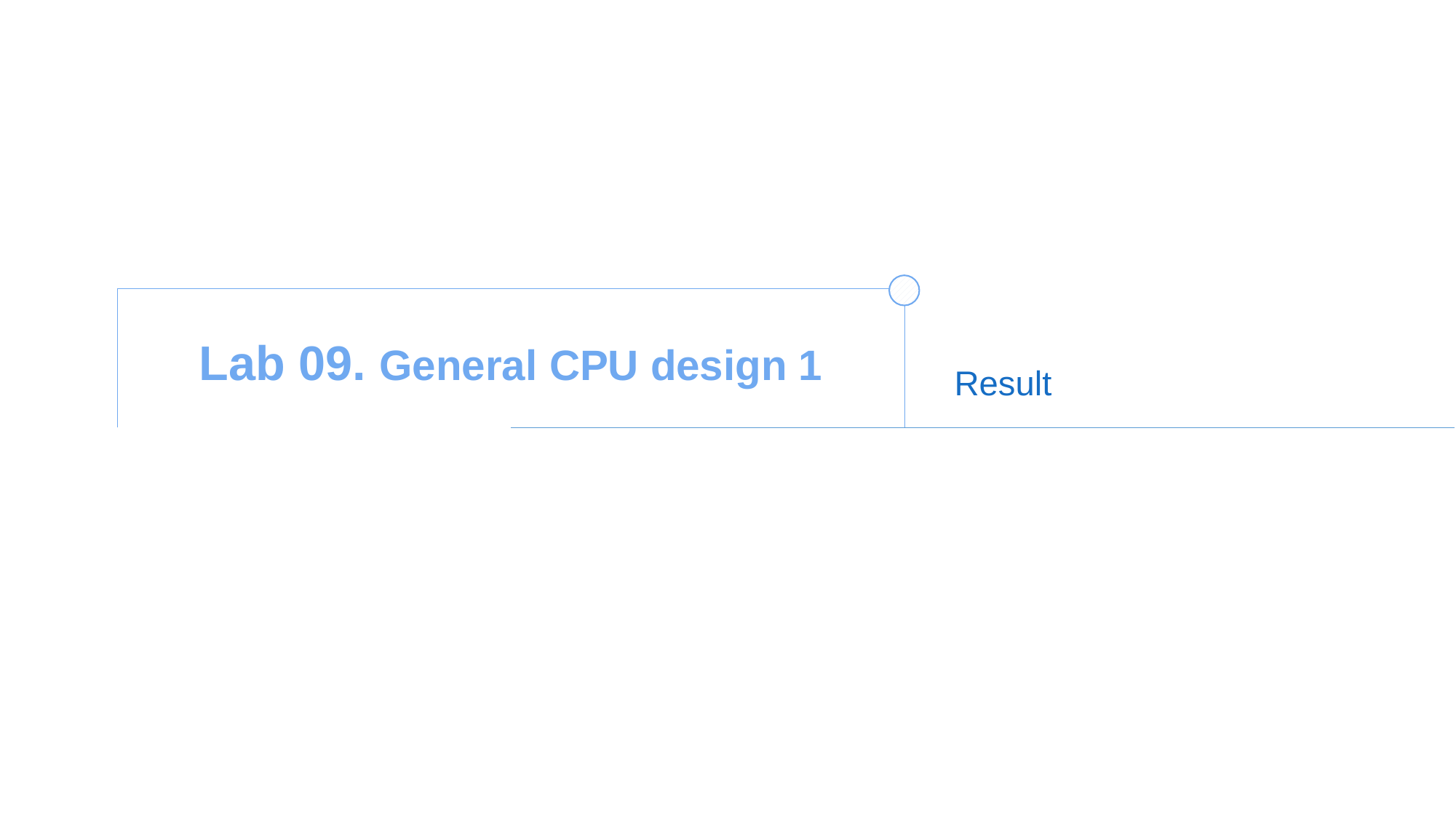

Lab 09. General CPU design 1
Result